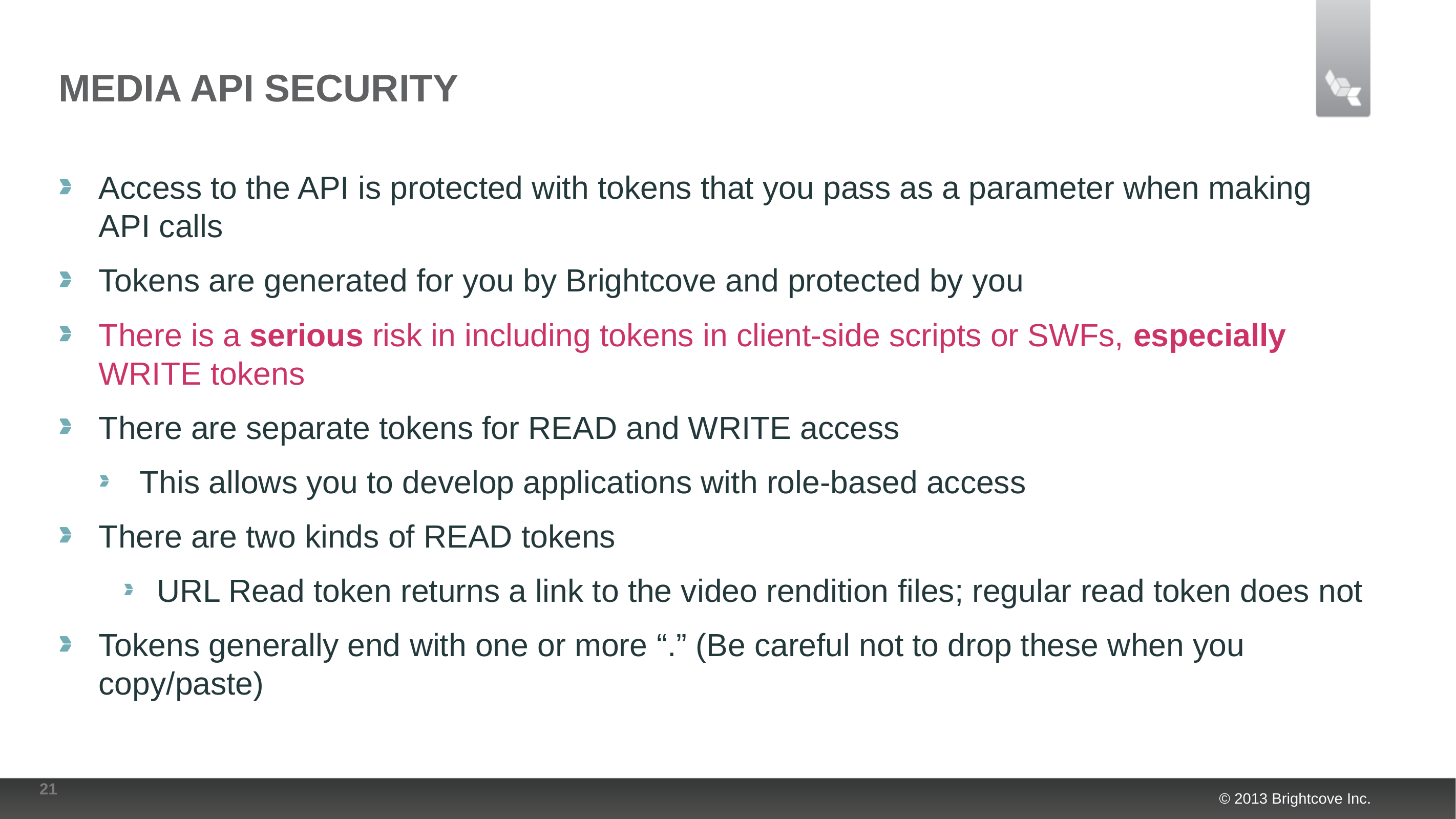

# Media API Security
Access to the API is protected with tokens that you pass as a parameter when making API calls
Tokens are generated for you by Brightcove and protected by you
There is a serious risk in including tokens in client-side scripts or SWFs, especially WRITE tokens
There are separate tokens for READ and WRITE access
This allows you to develop applications with role-based access
There are two kinds of READ tokens
URL Read token returns a link to the video rendition files; regular read token does not
Tokens generally end with one or more “.” (Be careful not to drop these when you copy/paste)

21